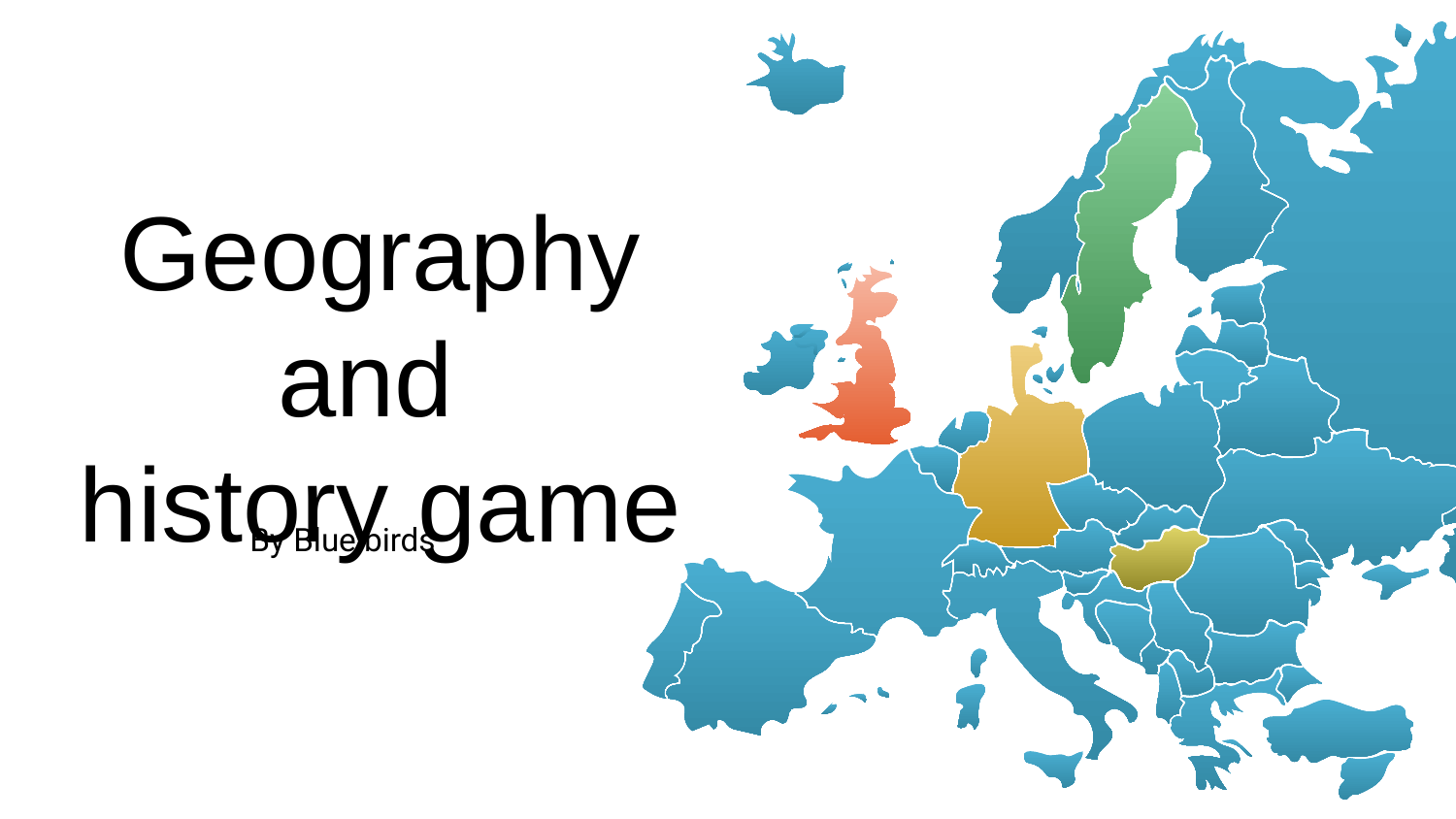

# Geography and history game
By Blue birds